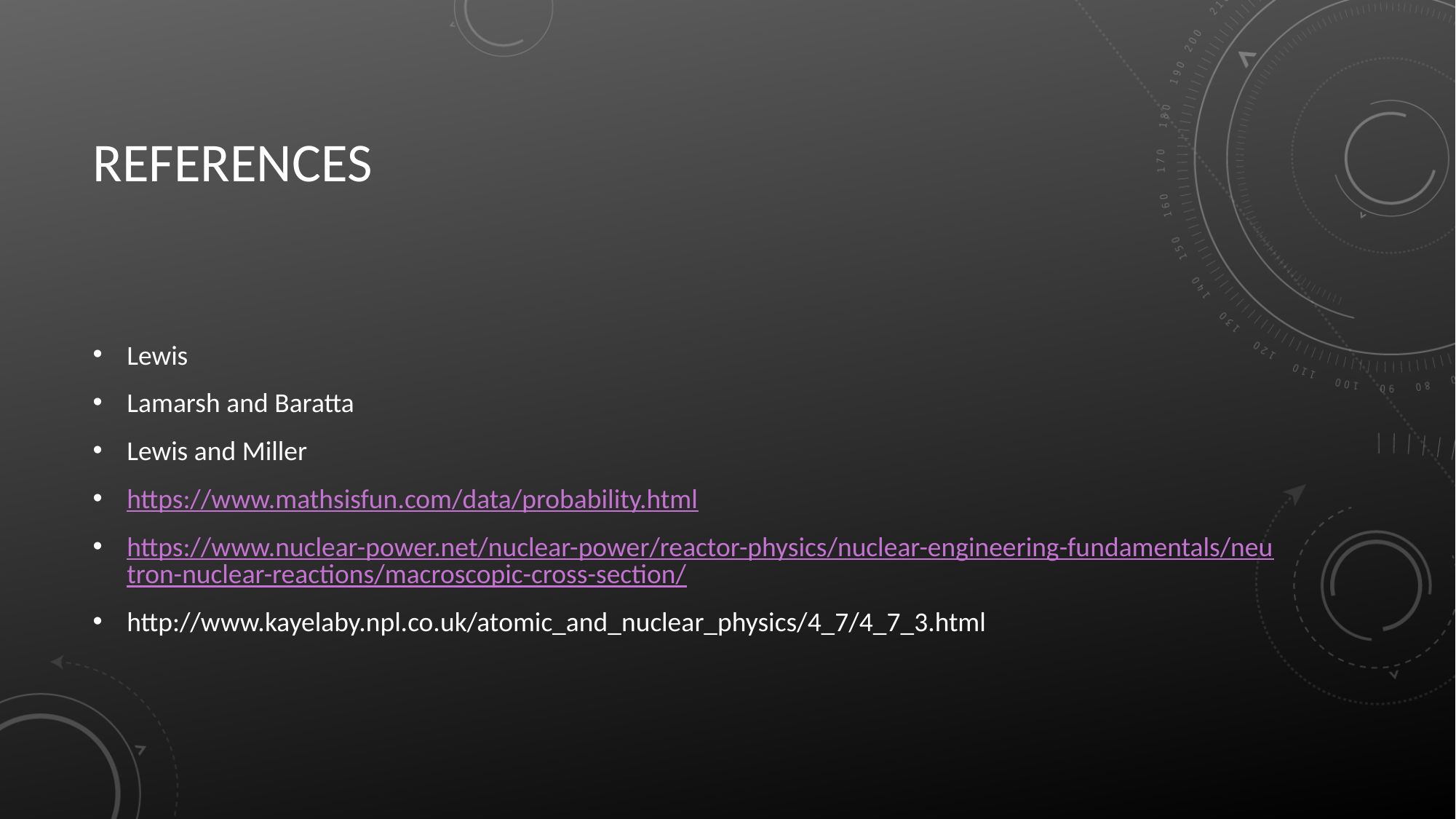

# references
Lewis
Lamarsh and Baratta
Lewis and Miller
https://www.mathsisfun.com/data/probability.html
https://www.nuclear-power.net/nuclear-power/reactor-physics/nuclear-engineering-fundamentals/neutron-nuclear-reactions/macroscopic-cross-section/
http://www.kayelaby.npl.co.uk/atomic_and_nuclear_physics/4_7/4_7_3.html